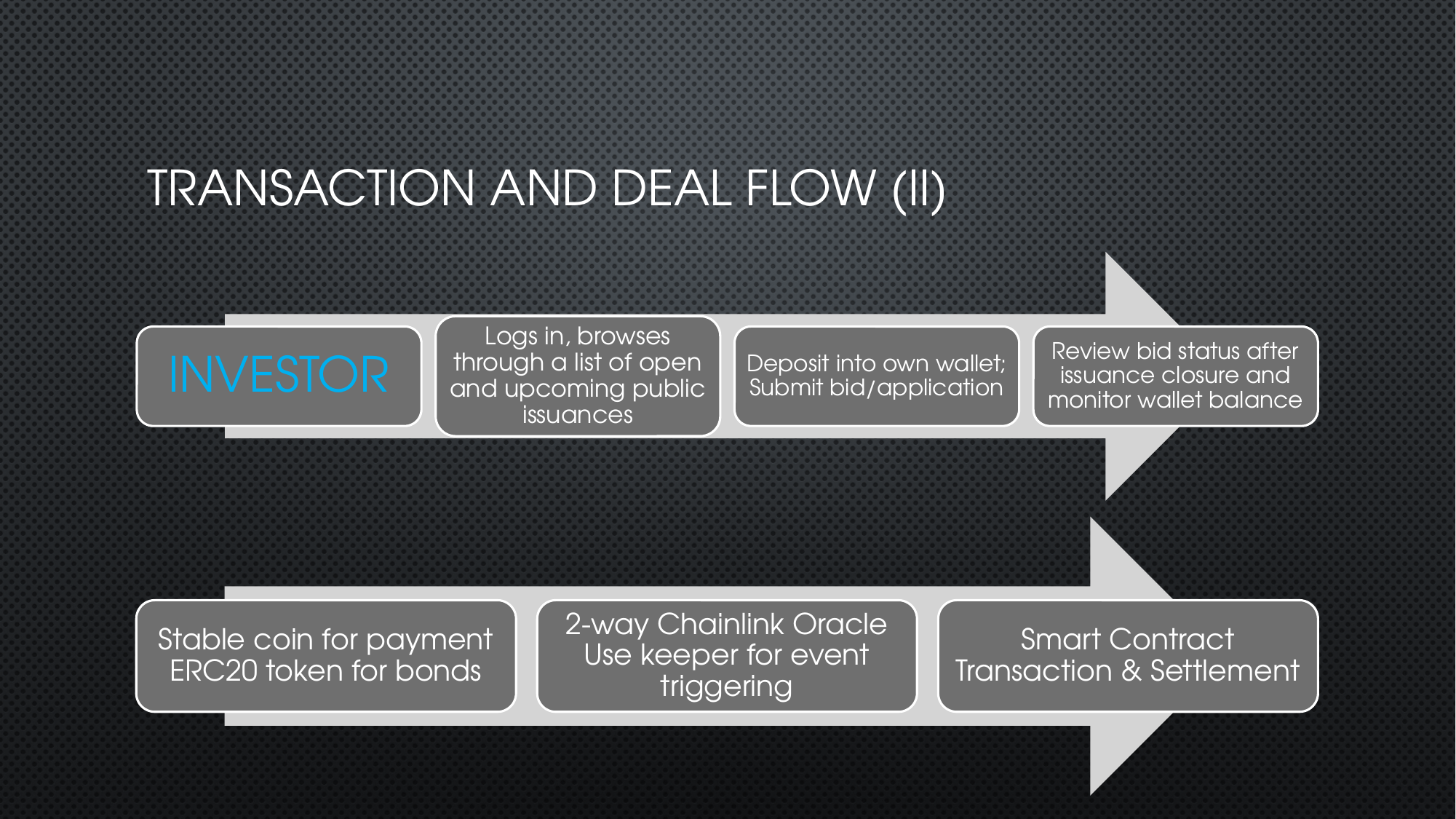

# TRANSACTION AND DEAL FLOW (II)

Logs in, browses through a list of open and upcoming public issuances

INVESTOR
Deposit into own wallet; Submit bid/application
Review bid status after issuance closure and monitor wallet balance

Stable coin for payment
ERC20 token for bonds
2-way Chainlink Oracle
Use keeper for event triggering
Smart Contract Transaction & Settlement